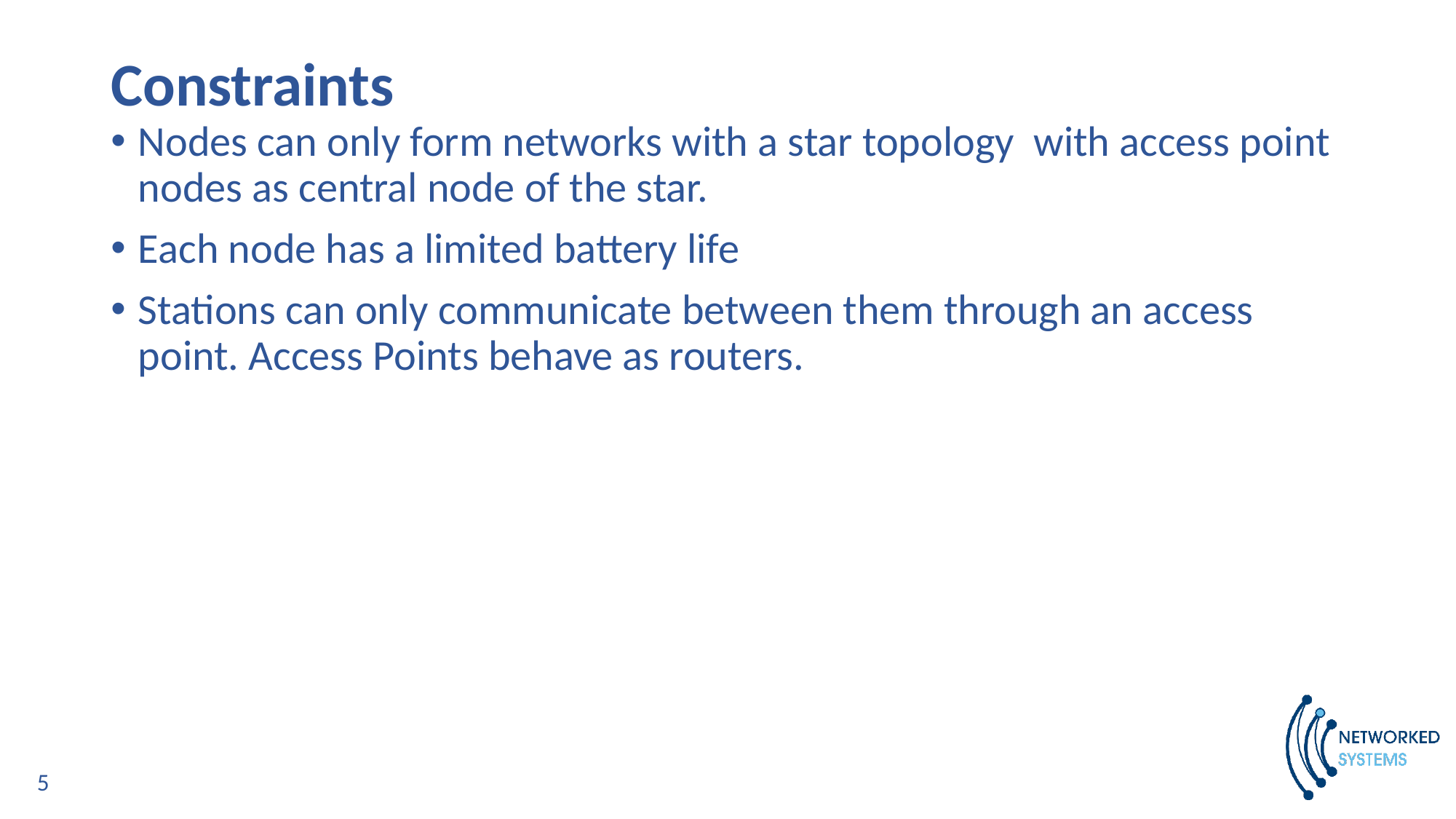

# Constraints
Nodes can only form networks with a star topology  with access point nodes as central node of the star.
Each node has a limited battery life
Stations can only communicate between them through an access point. Access Points behave as routers.